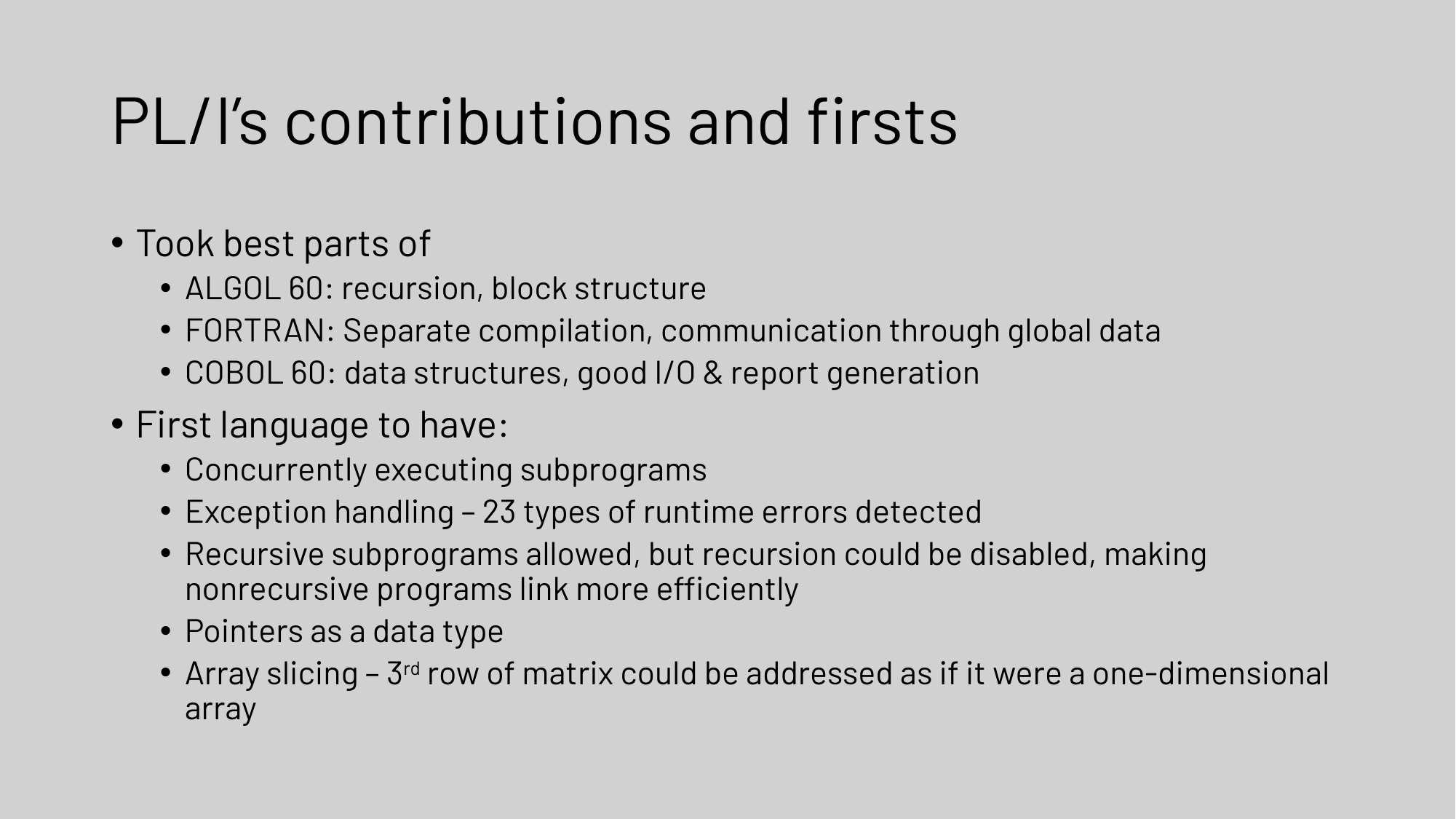

# PL/I’s contributions and firsts
Took best parts of
ALGOL 60: recursion, block structure
FORTRAN: Separate compilation, communication through global data
COBOL 60: data structures, good I/O & report generation
First language to have:
Concurrently executing subprograms
Exception handling – 23 types of runtime errors detected
Recursive subprograms allowed, but recursion could be disabled, making nonrecursive programs link more efficiently
Pointers as a data type
Array slicing – 3rd row of matrix could be addressed as if it were a one-dimensional array